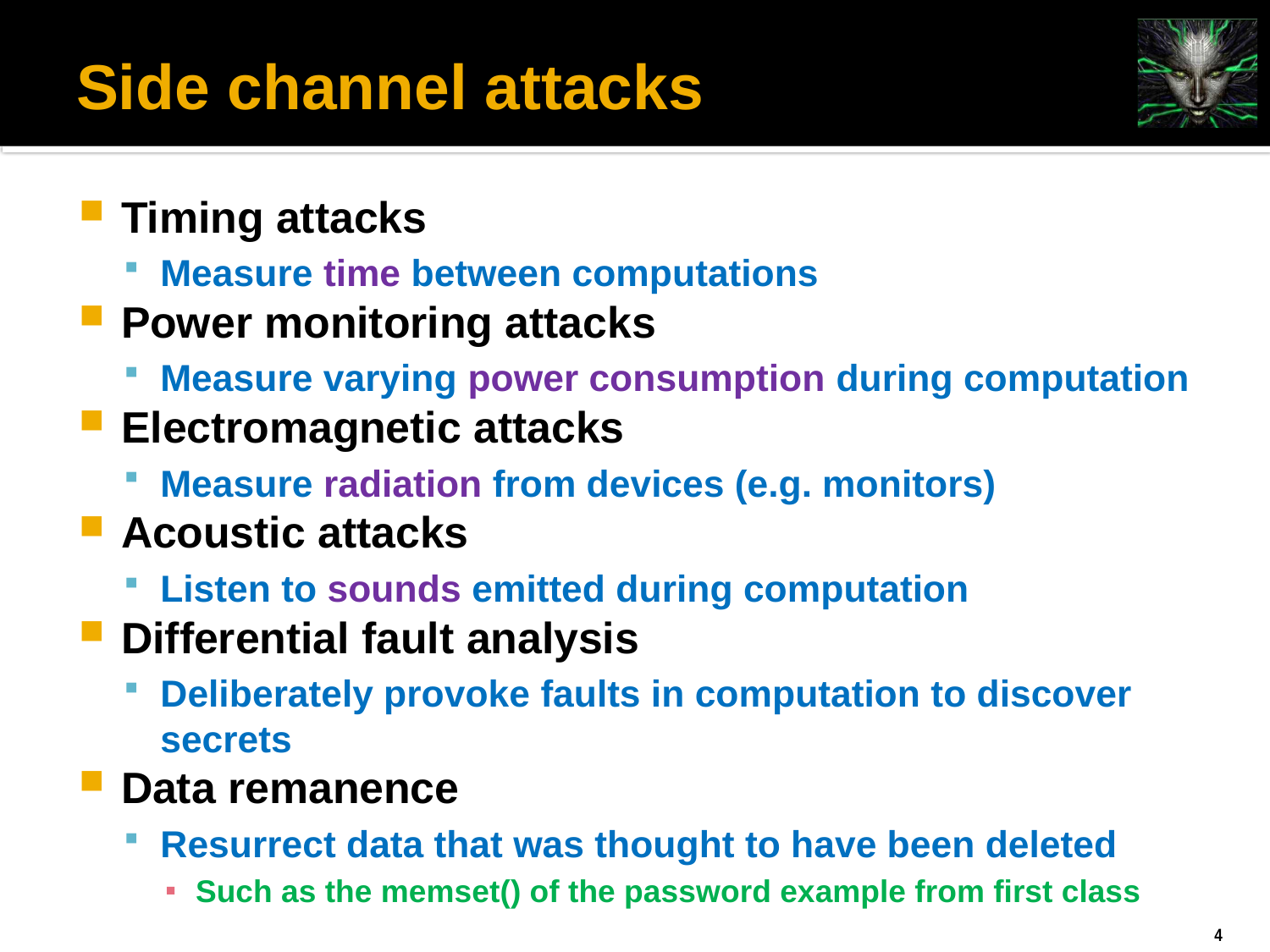

# Side channel attacks
Timing attacks
Measure time between computations
Power monitoring attacks
Measure varying power consumption during computation
Electromagnetic attacks
Measure radiation from devices (e.g. monitors)
Acoustic attacks
Listen to sounds emitted during computation
Differential fault analysis
Deliberately provoke faults in computation to discover secrets
Data remanence
Resurrect data that was thought to have been deleted
Such as the memset() of the password example from first class